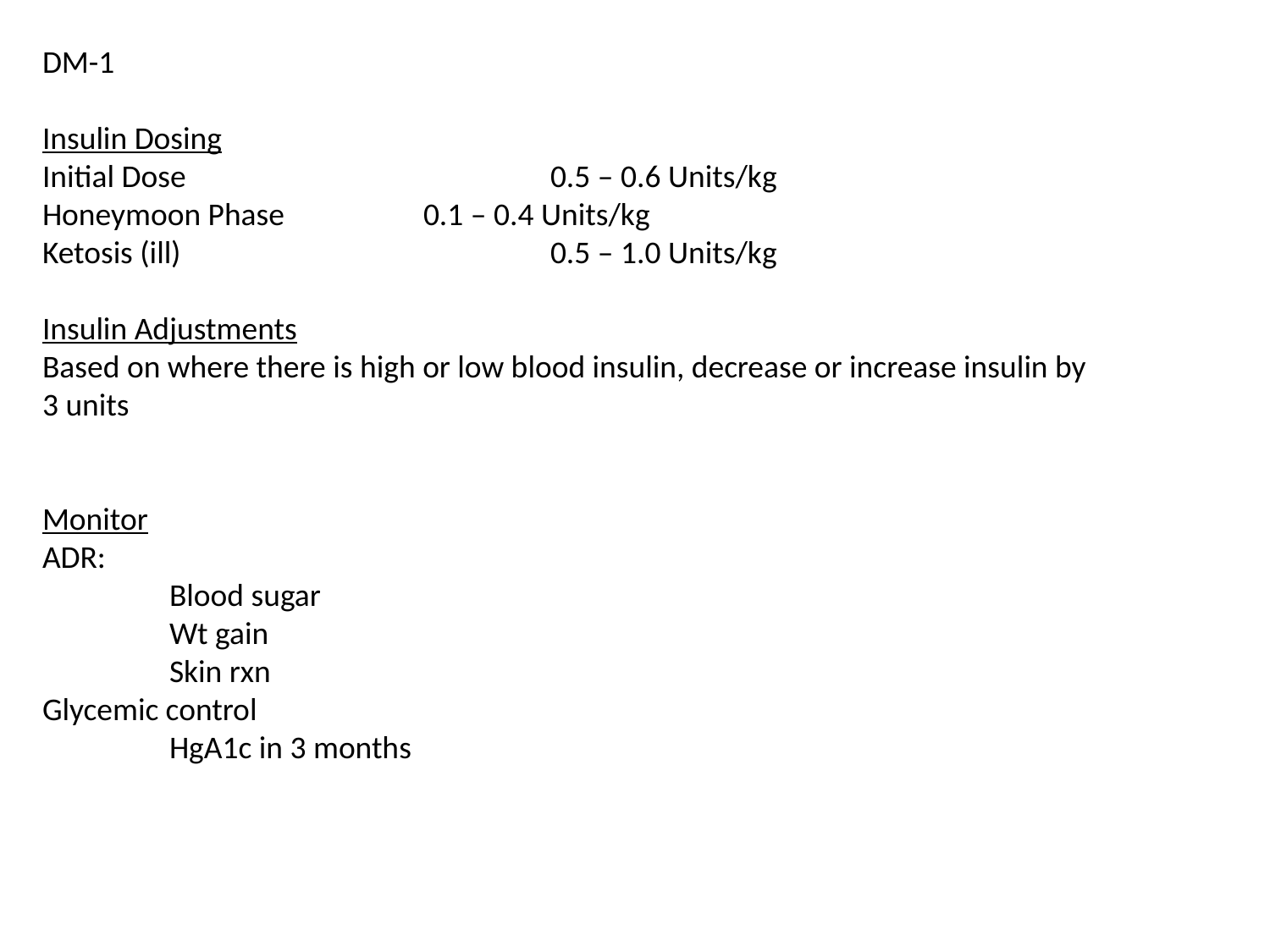

DM-1

Insulin Dosing
Initial Dose			0.5 – 0.6 Units/kg
Honeymoon Phase		0.1 – 0.4 Units/kg
Ketosis (ill)			0.5 – 1.0 Units/kg

Insulin Adjustments
Based on where there is high or low blood insulin, decrease or increase insulin by
3 units

Monitor
ADR:
	Blood sugar
	Wt gain
	Skin rxn
Glycemic control
	HgA1c in 3 months